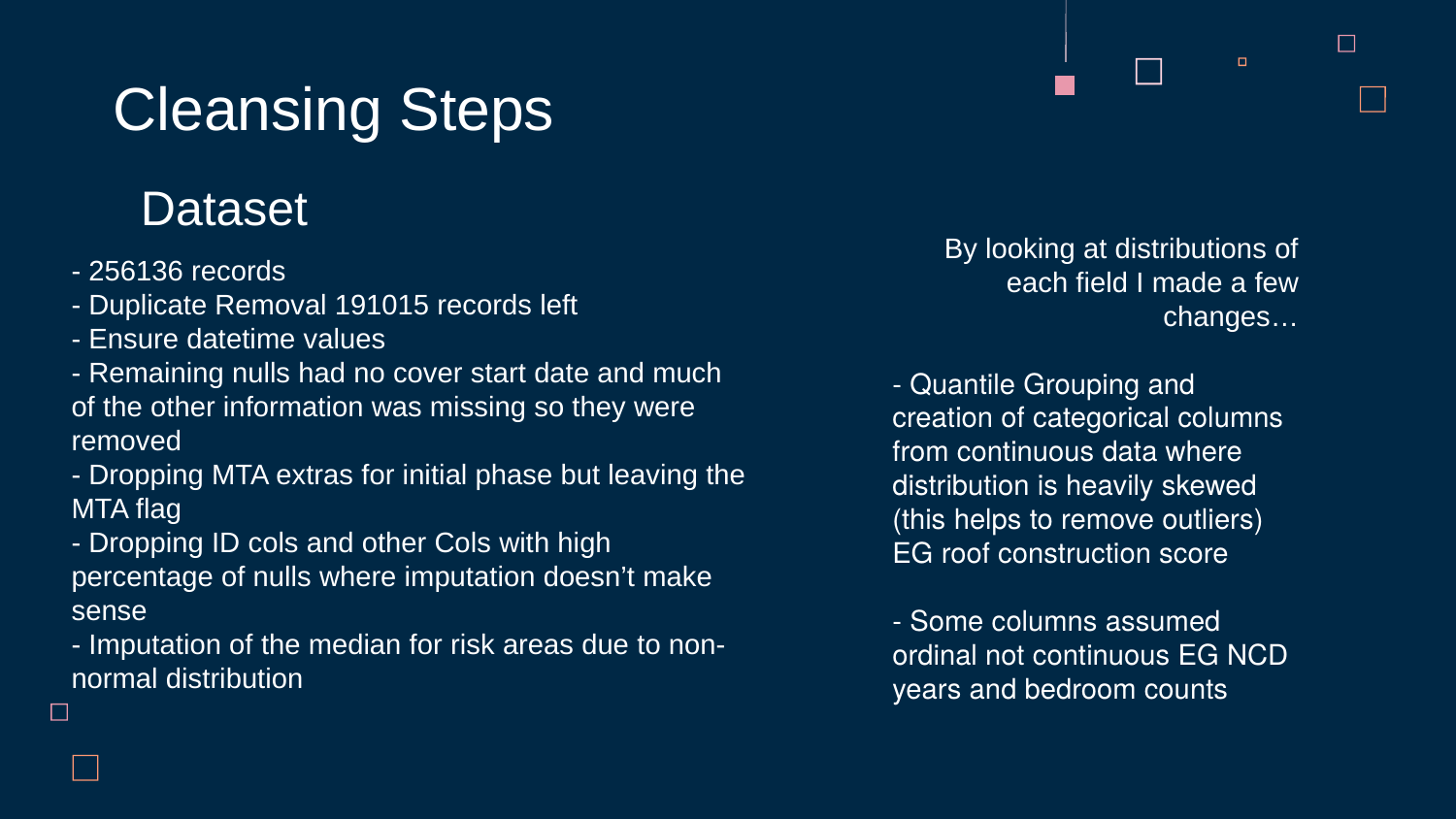

Cleansing Steps
# Dataset
By looking at distributions of each field I made a few changes…

- Quantile Grouping and creation of categorical columns from continuous data where distribution is heavily skewed (this helps to remove outliers) EG roof construction score

- Some columns assumed ordinal not continuous EG NCD years and bedroom counts
- 256136 records
- Duplicate Removal 191015 records left
- Ensure datetime values
- Remaining nulls had no cover start date and much of the other information was missing so they were removed
- Dropping MTA extras for initial phase but leaving the MTA flag
- Dropping ID cols and other Cols with high percentage of nulls where imputation doesn’t make sense
- Imputation of the median for risk areas due to non-normal distribution